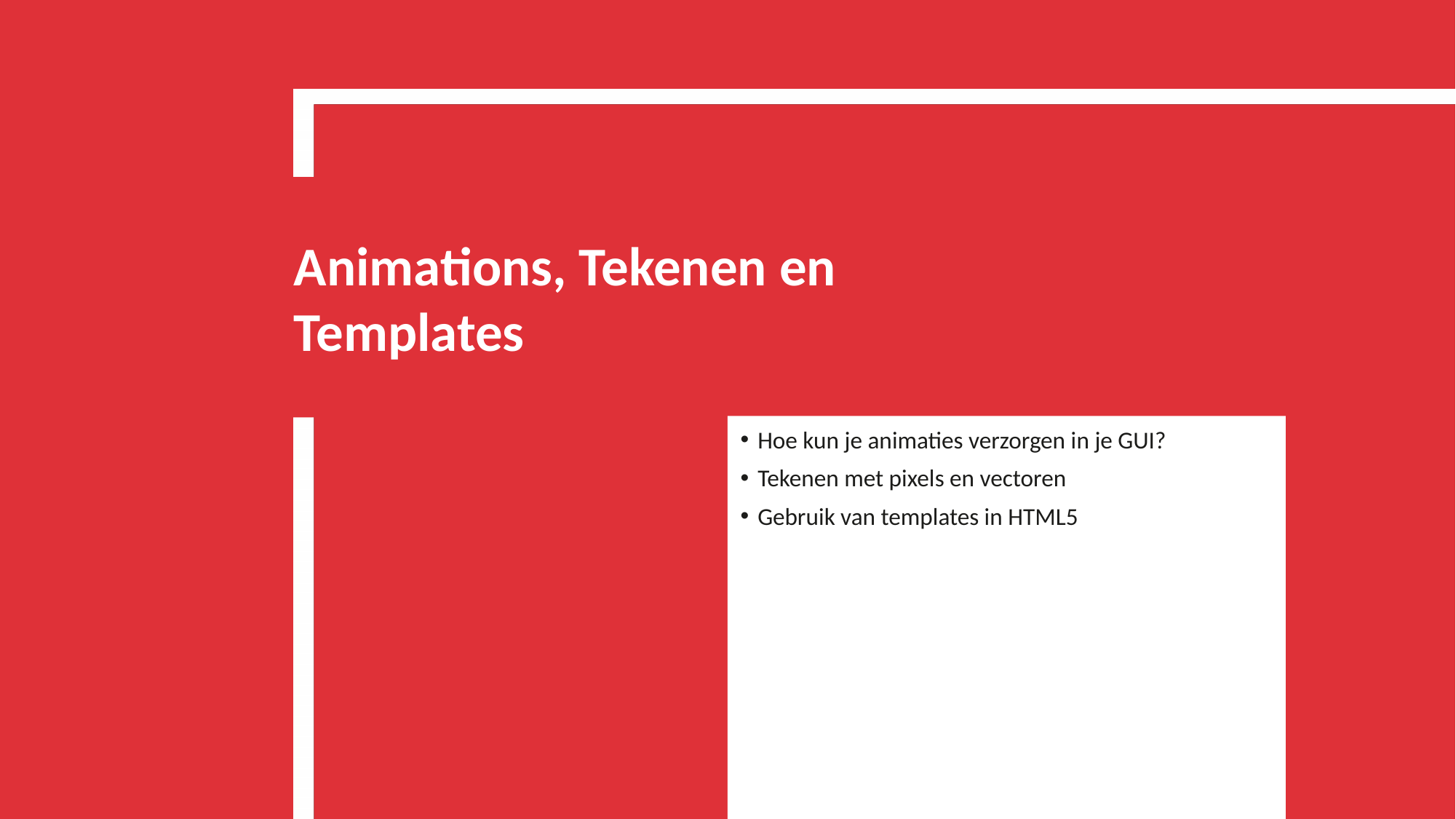

# Animations, Tekenen en Templates
Hoe kun je animaties verzorgen in je GUI?
Tekenen met pixels en vectoren
Gebruik van templates in HTML5